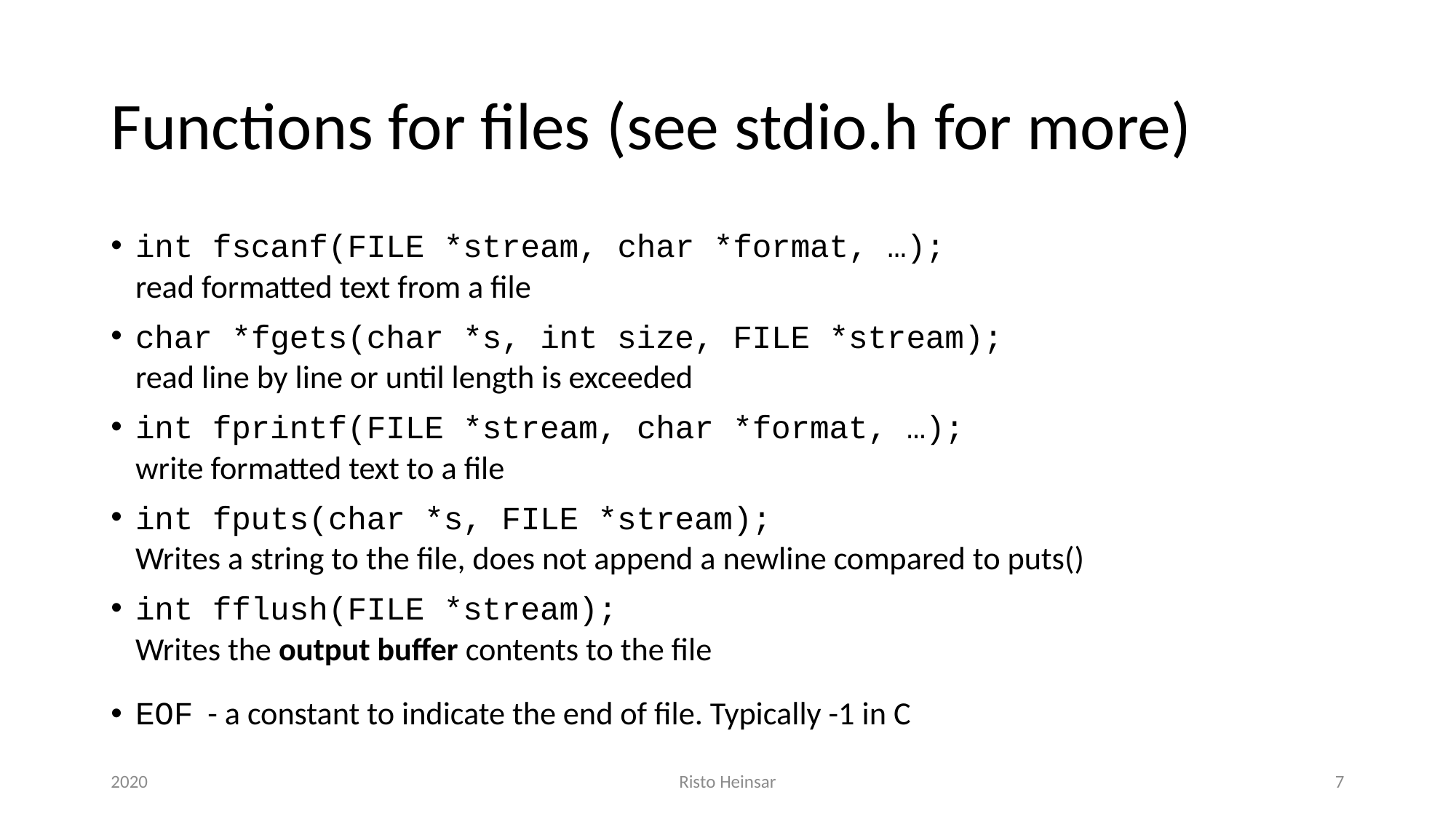

# Functions for files (see stdio.h for more)
int fscanf(FILE *stream, char *format, …);
read formatted text from a file
char *fgets(char *s, int size, FILE *stream);
read line by line or until length is exceeded
int fprintf(FILE *stream, char *format, …);
write formatted text to a file
int fputs(char *s, FILE *stream);
Writes a string to the file, does not append a newline compared to puts()
int fflush(FILE *stream);
Writes the output buffer contents to the file

EOF  - a constant to indicate the end of file. Typically -1 in C
2020
Risto Heinsar
7